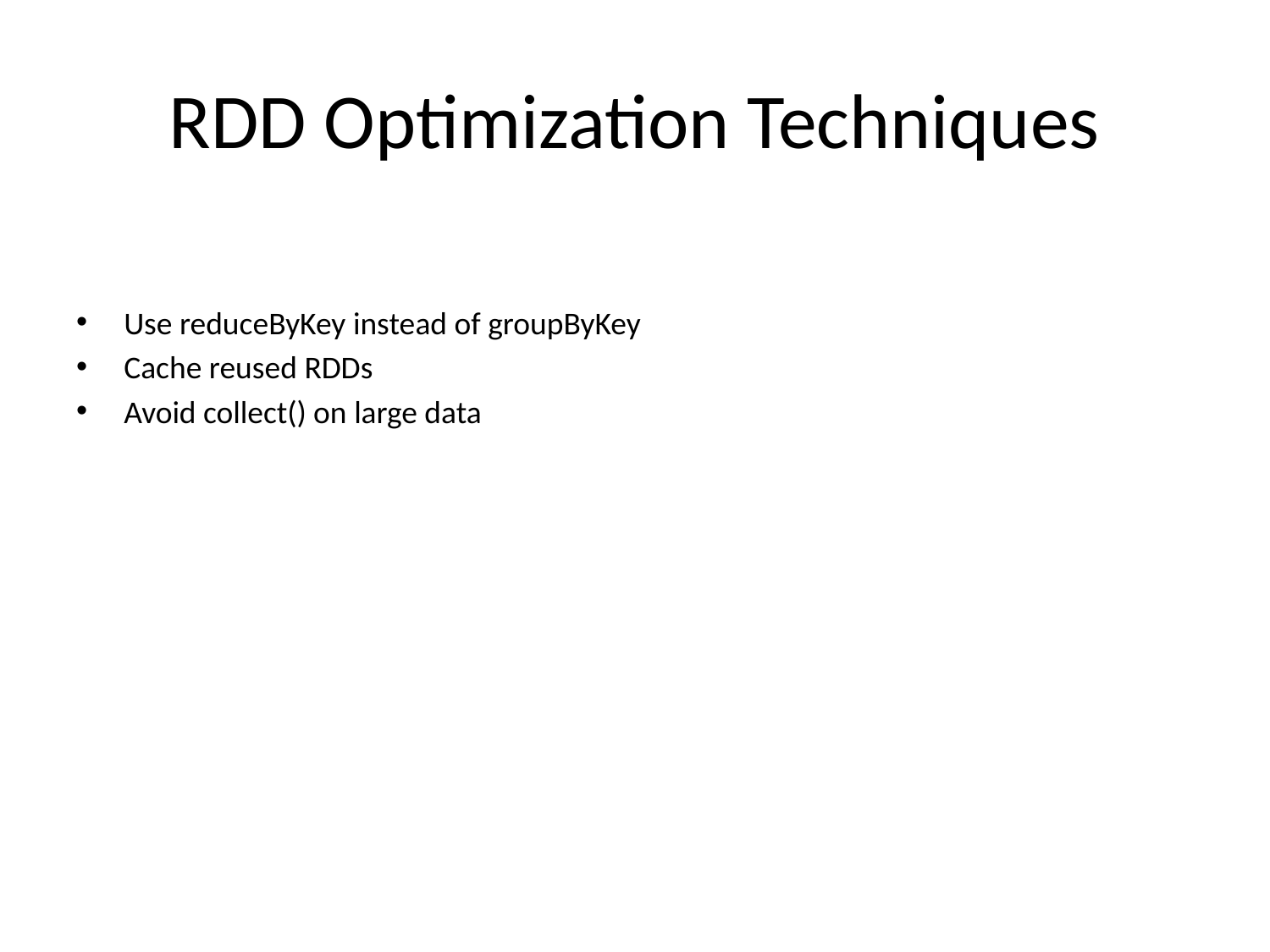

# RDD Optimization Techniques

Use reduceByKey instead of groupByKey
Cache reused RDDs
Avoid collect() on large data